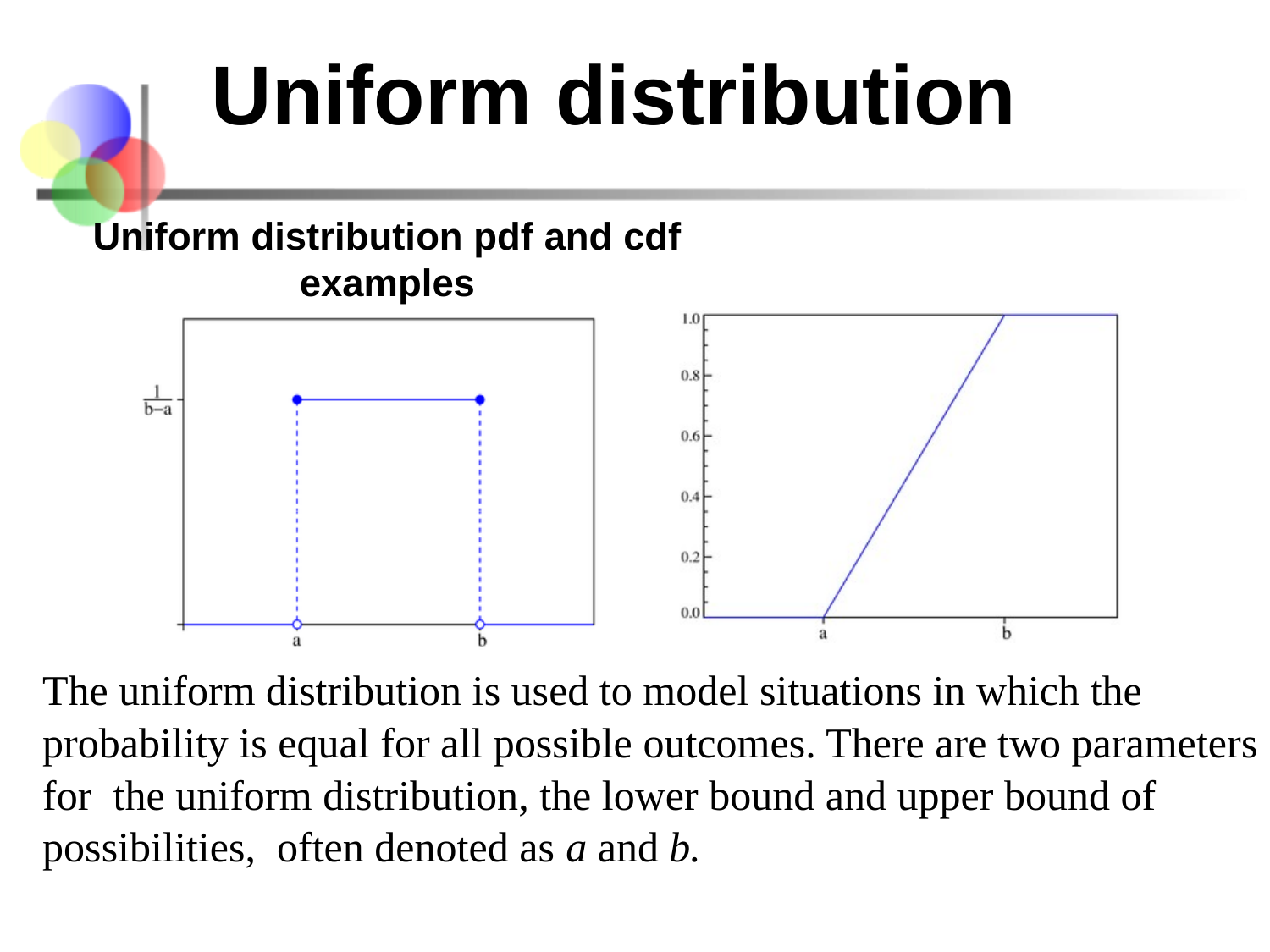

Uniform distribution
Uniform distribution pdf and cdf examples

The uniform distribution is used to model situations in which the  probability is equal for all possible outcomes. There are two parameters for  the uniform distribution, the lower bound and upper bound of possibilities,  often denoted as a and b.